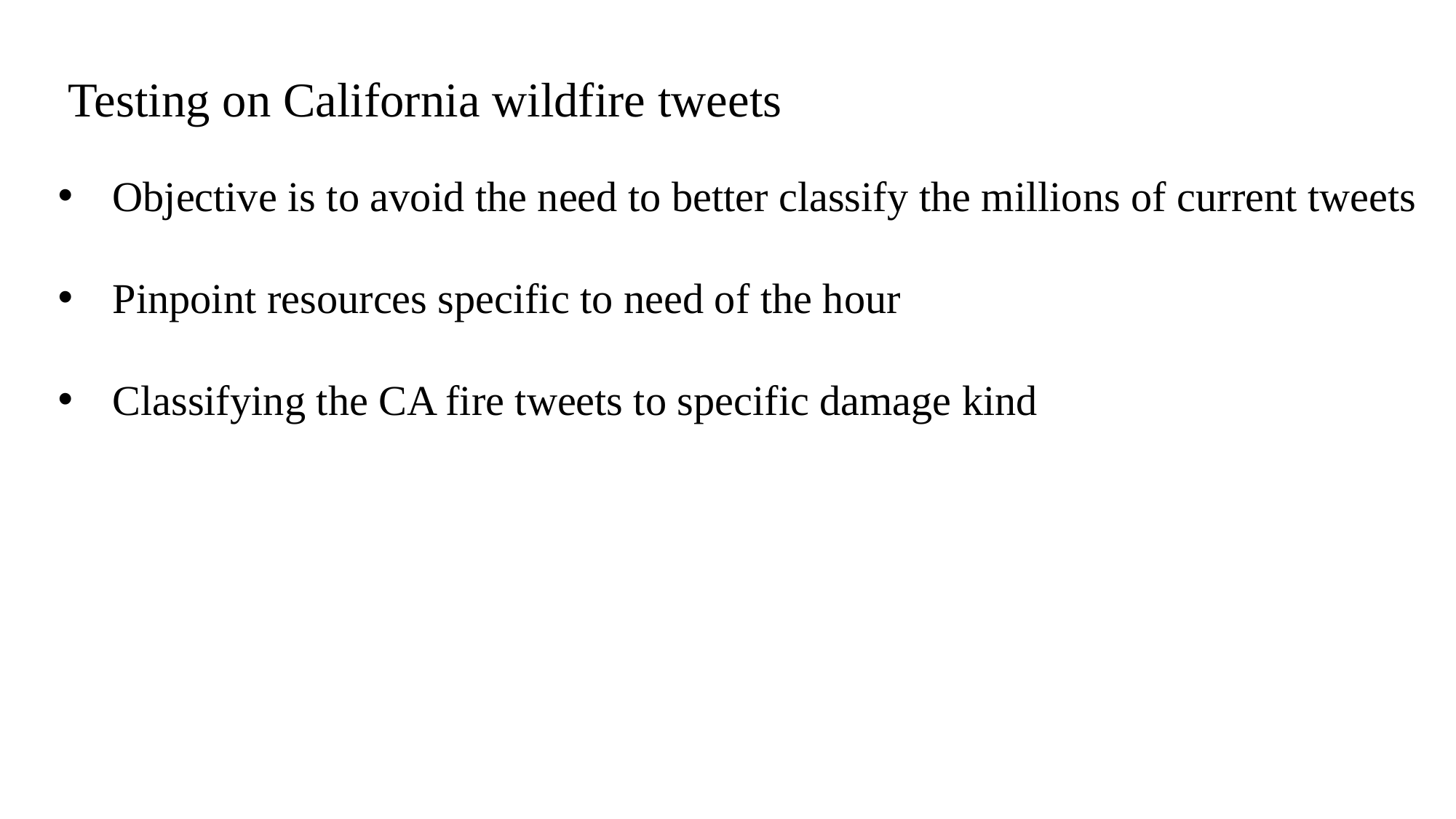

Testing on California wildfire tweets
Objective is to avoid the need to better classify the millions of current tweets

Pinpoint resources specific to need of the hour

Classifying the CA fire tweets to specific damage kind